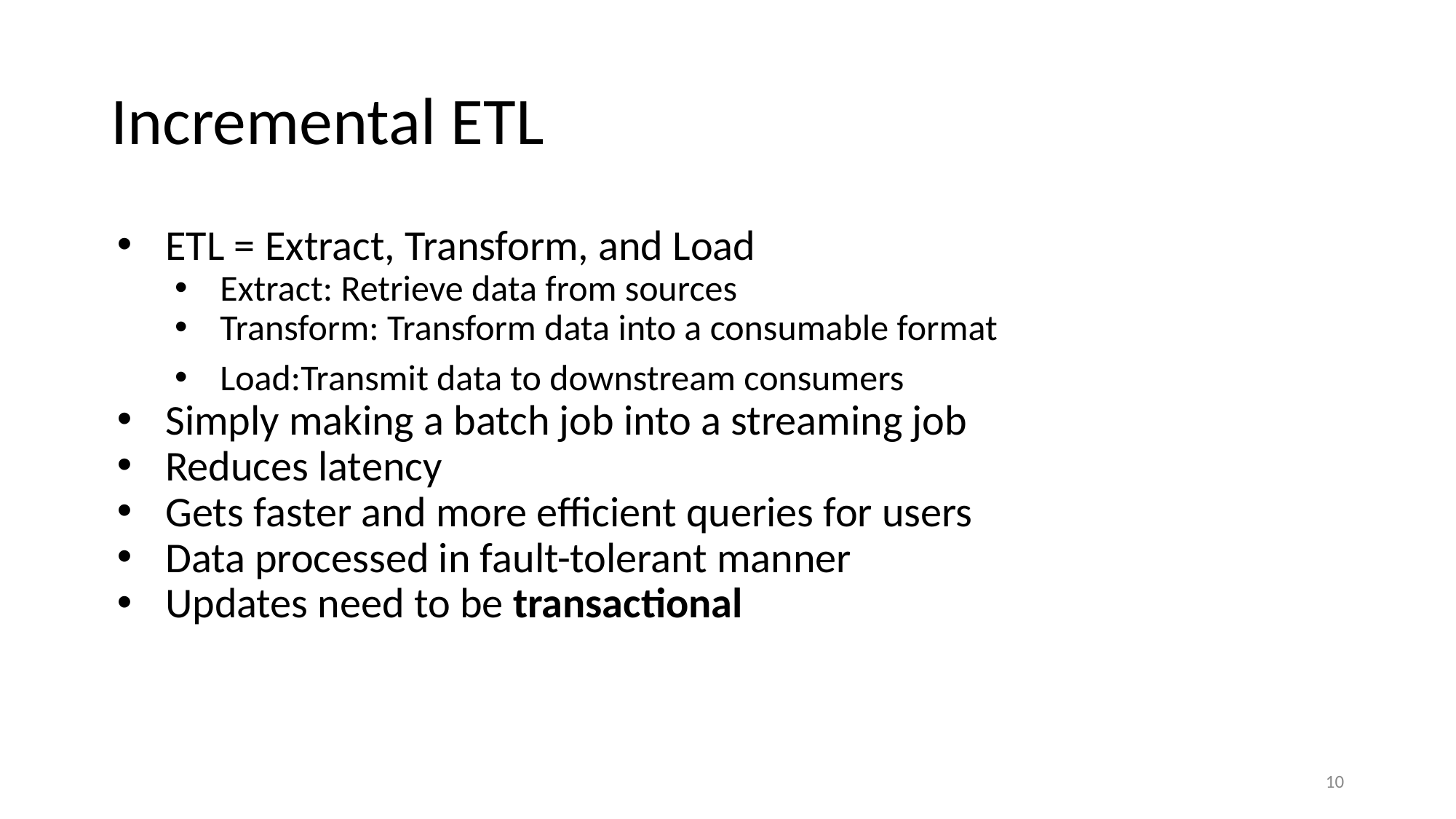

# Incremental ETL
ETL = Extract, Transform, and Load
Extract: Retrieve data from sources
Transform: Transform data into a consumable format
Load:Transmit data to downstream consumers
Simply making a batch job into a streaming job
Reduces latency
Gets faster and more efficient queries for users
Data processed in fault-tolerant manner
Updates need to be transactional
10